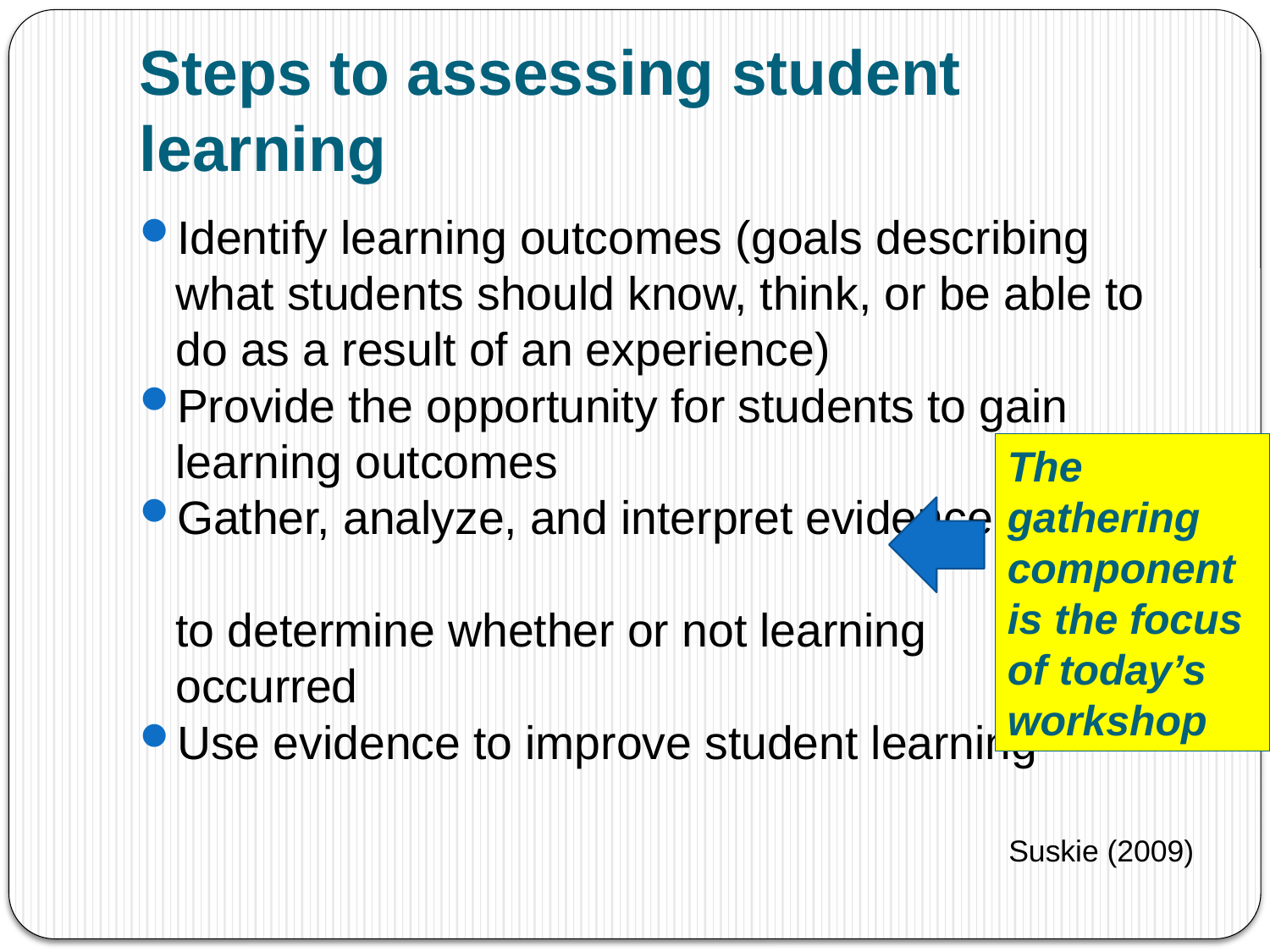

# Steps to assessing student learning
Identify learning outcomes (goals describing what students should know, think, or be able to do as a result of an experience)
Provide the opportunity for students to gain learning outcomes
Gather, analyze, and interpret evidence
	to determine whether or not learning
	occurred
Use evidence to improve student learning

Suskie (2009)

The gathering component is the focus of today’s workshop